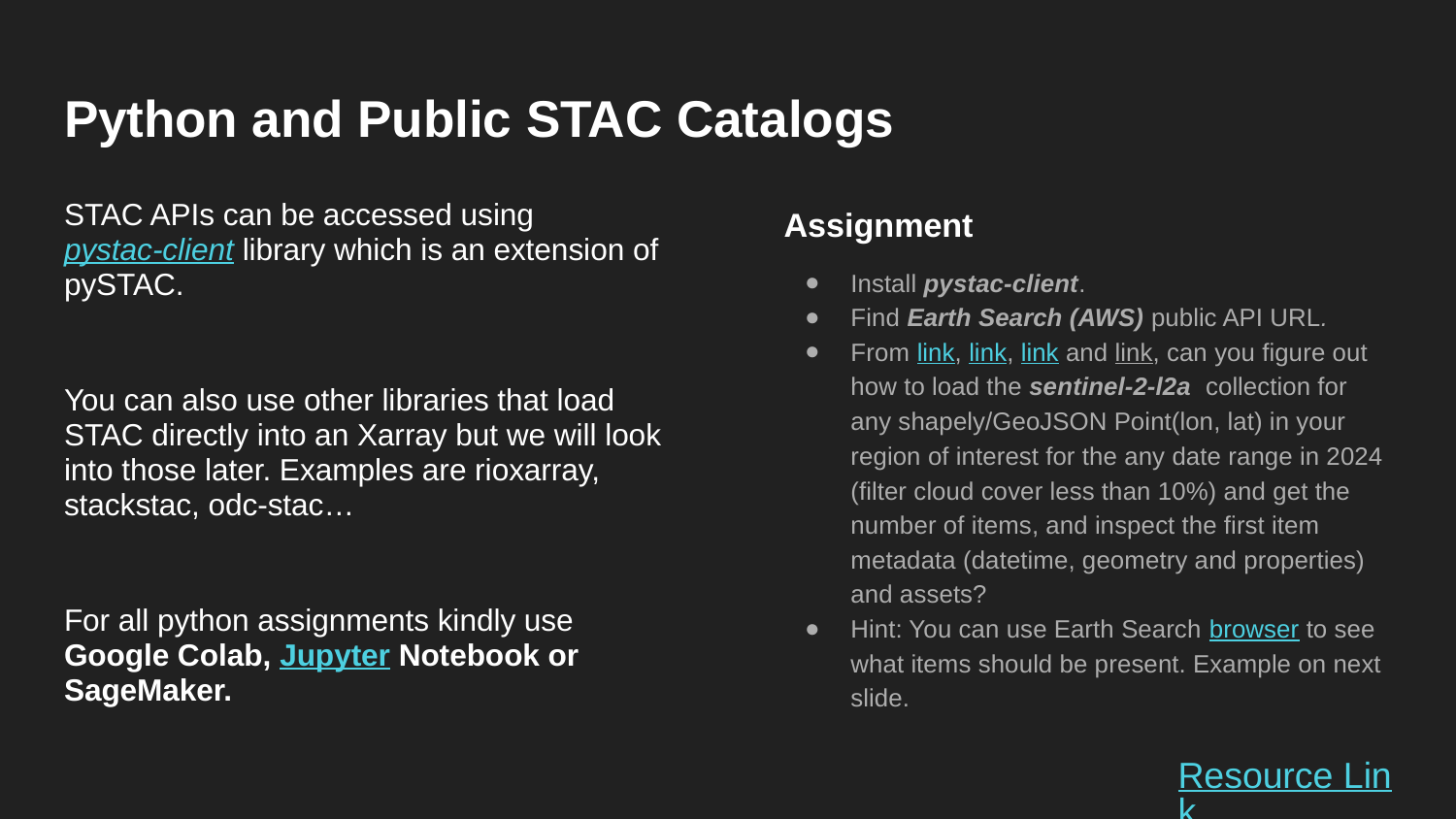

# Python and Public STAC Catalogs
STAC APIs can be accessed using pystac-client library which is an extension of pySTAC.

You can also use other libraries that load STAC directly into an Xarray but we will look into those later. Examples are rioxarray, stackstac, odc-stac…

For all python assignments kindly use Google Colab, Jupyter Notebook or SageMaker.
Assignment
Install pystac-client.
Find Earth Search (AWS) public API URL.
From link, link, link and link, can you figure out how to load the sentinel-2-l2a  collection for any shapely/GeoJSON Point(lon, lat) in your region of interest for the any date range in 2024 (filter cloud cover less than 10%) and get the number of items, and inspect the first item metadata (datetime, geometry and properties) and assets?
Hint: You can use Earth Search browser to see what items should be present. Example on next slide.
Resource Link